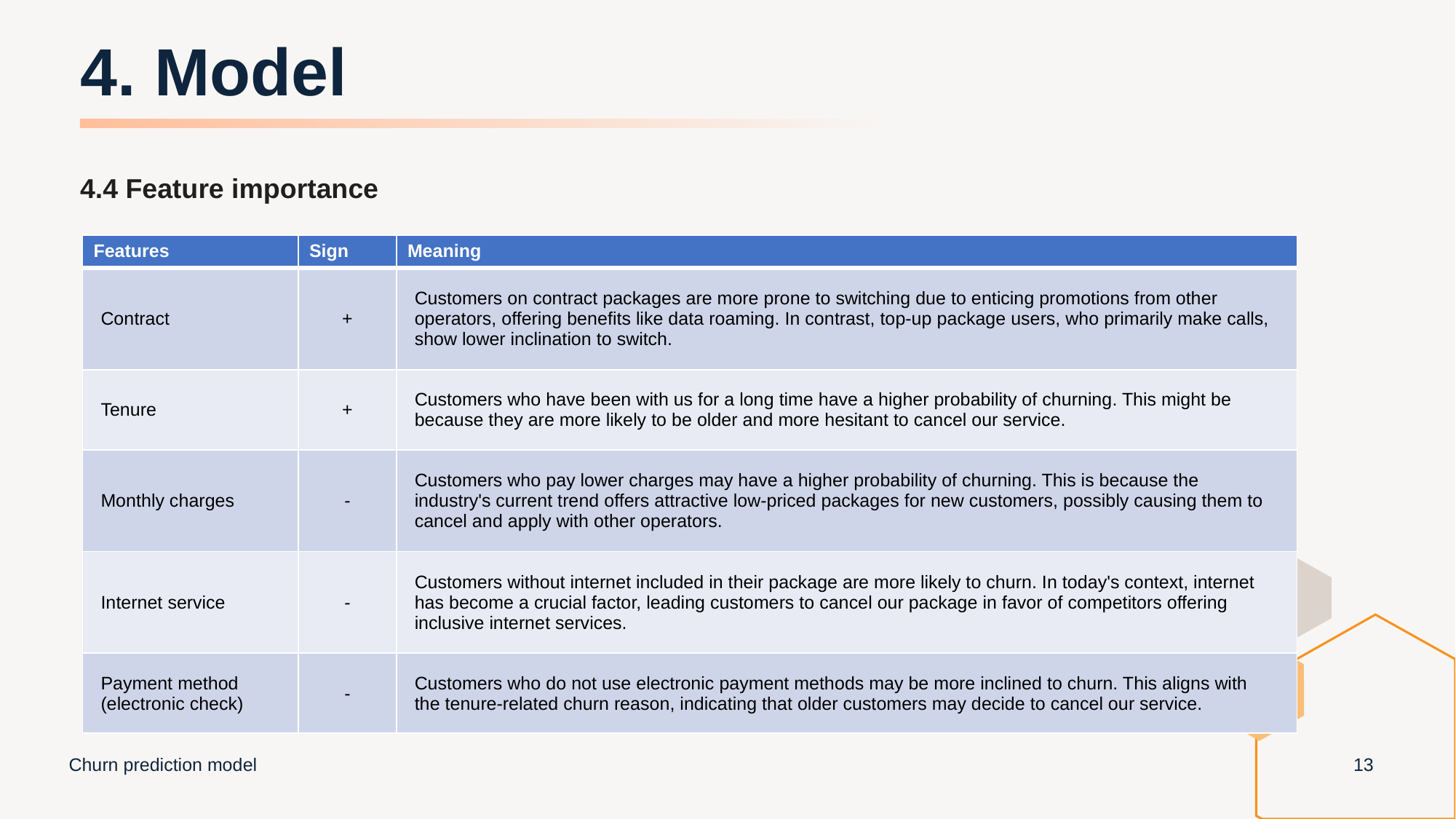

# 4. Model

4.4 Feature importance

| Features | Sign | Meaning |
| --- | --- | --- |
| Contract | + | Customers on contract packages are more prone to switching due to enticing promotions from other operators, offering benefits like data roaming. In contrast, top-up package users, who primarily make calls, show lower inclination to switch. |
| Tenure | + | Customers who have been with us for a long time have a higher probability of churning. This might be because they are more likely to be older and more hesitant to cancel our service. |
| Monthly charges | - | Customers who pay lower charges may have a higher probability of churning. This is because the industry's current trend offers attractive low-priced packages for new customers, possibly causing them to cancel and apply with other operators. |
| Internet service | - | Customers without internet included in their package are more likely to churn. In today's context, internet has become a crucial factor, leading customers to cancel our package in favor of competitors offering inclusive internet services. |
| Payment method (electronic check) | - | Customers who do not use electronic payment methods may be more inclined to churn. This aligns with the tenure-related churn reason, indicating that older customers may decide to cancel our service. |
Churn prediction model
13